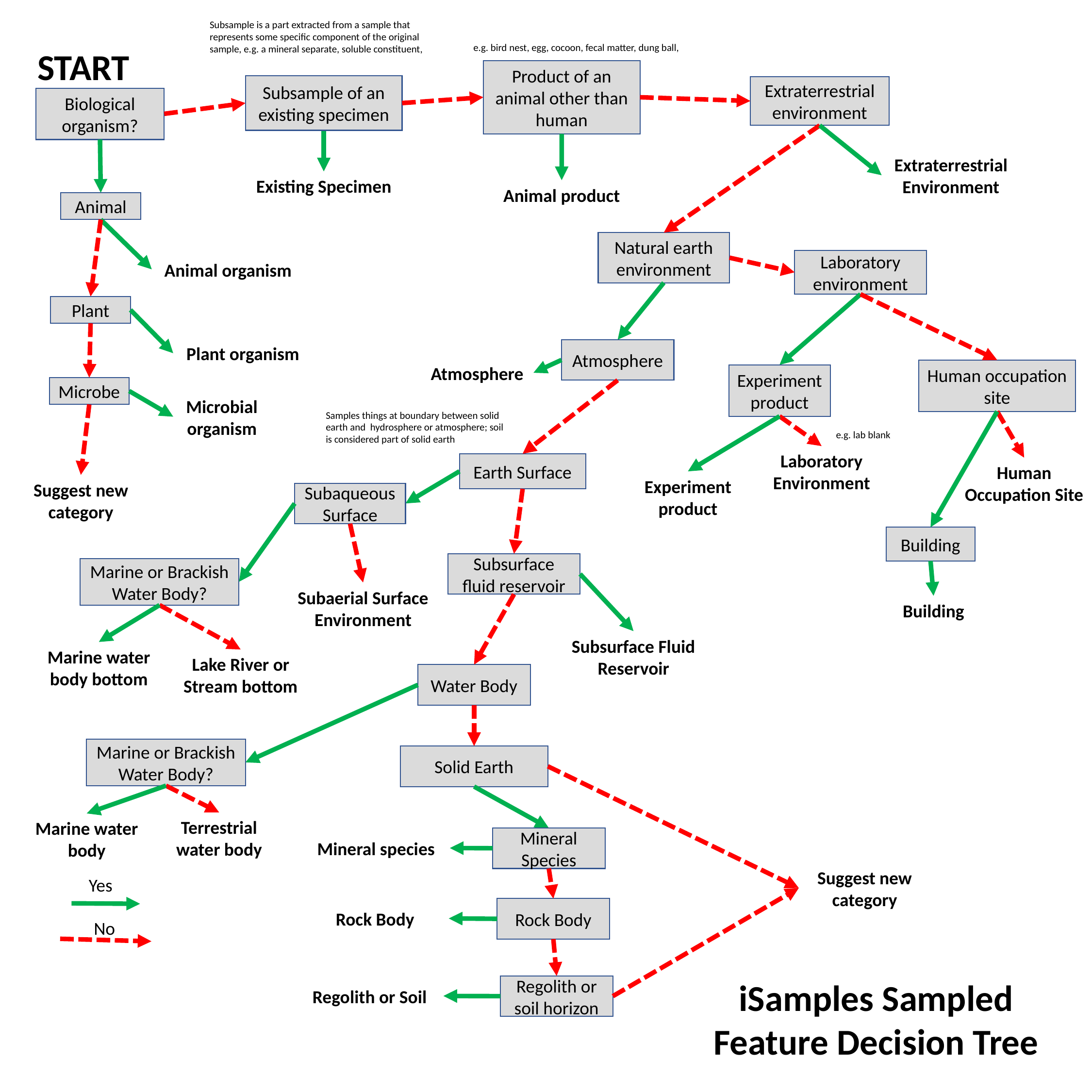

Subsample is a part extracted from a sample that represents some specific component of the original sample, e.g. a mineral separate, soluble constituent,
e.g. bird nest, egg, cocoon, fecal matter, dung ball,
START
Product of an animal other than human
Subsample of an existing specimen
Extraterrestrial environment
Biological organism?
Extraterrestrial Environment
Existing Specimen
Animal product
Animal
Natural earth environment
Laboratory environment
Animal organism
Plant
Plant organism
Atmosphere
Atmosphere
Human occupation site
Experiment product
Microbe
Microbial organism
Samples things at boundary between solid earth and  hydrosphere or atmosphere; soil is considered part of solid earth
e.g. lab blank
Laboratory Environment
Earth Surface
Human Occupation Site
Experiment product
Suggest new category
Subaqueous Surface
Building
Subsurface fluid reservoir
Marine or Brackish Water Body?
Subaerial Surface Environment
Building
Subsurface Fluid Reservoir
Marine water body bottom
Lake River or Stream bottom
Water Body
Marine or Brackish Water Body?
Solid Earth
Terrestrial water body
Marine water body
Mineral Species
Mineral species
Suggest new category
Yes
Rock Body
Rock Body
No
iSamples Sampled Feature Decision Tree
Regolith or soil horizon
Regolith or Soil